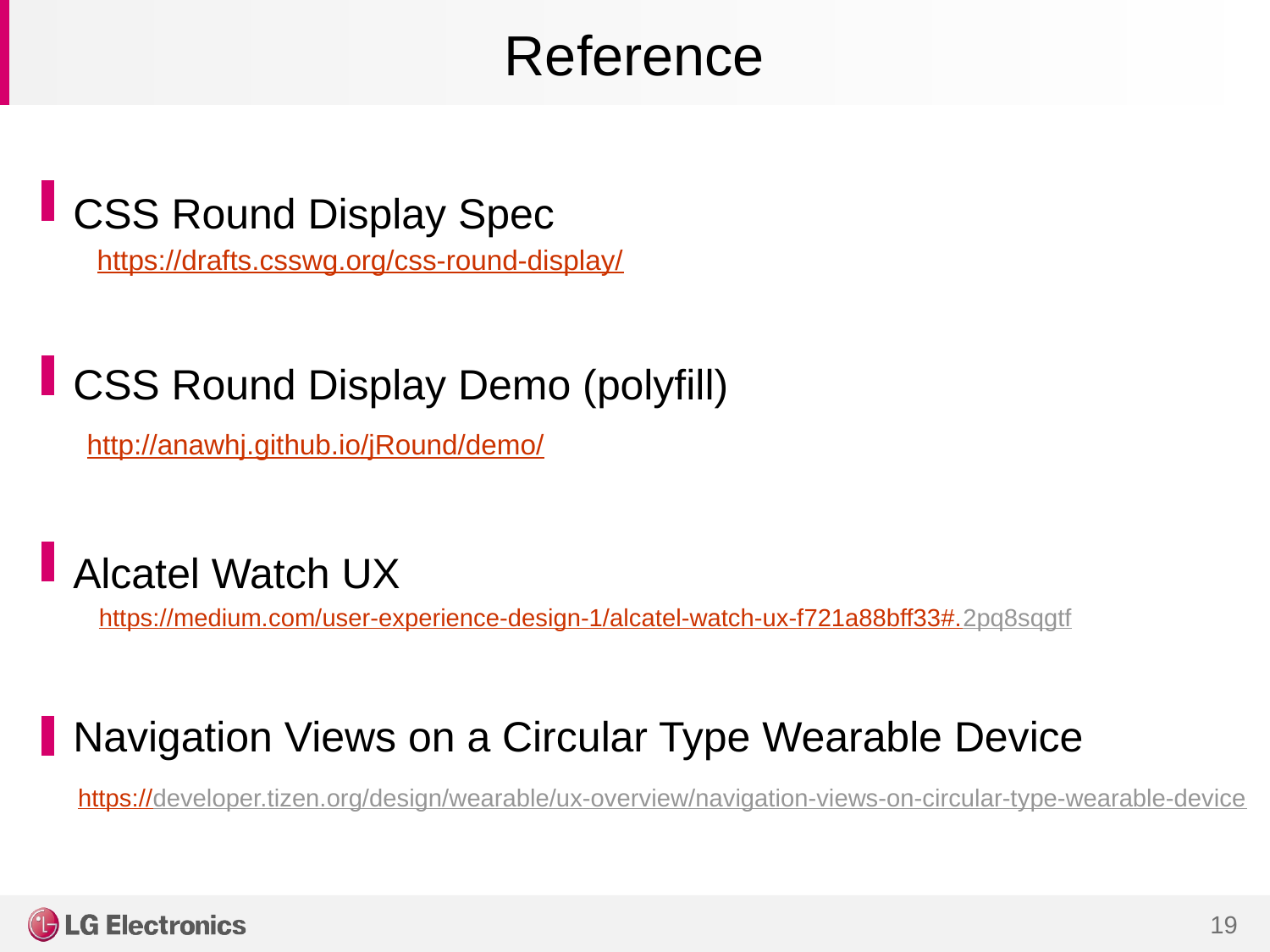

# Reference
CSS Round Display Spec
https://drafts.csswg.org/css-round-display/
CSS Round Display Demo (polyfill)
http://anawhj.github.io/jRound/demo/
Alcatel Watch UX
https://medium.com/user-experience-design-1/alcatel-watch-ux-f721a88bff33#.2pq8sqgtf
Navigation Views on a Circular Type Wearable Device
https://developer.tizen.org/design/wearable/ux-overview/navigation-views-on-circular-type-wearable-device